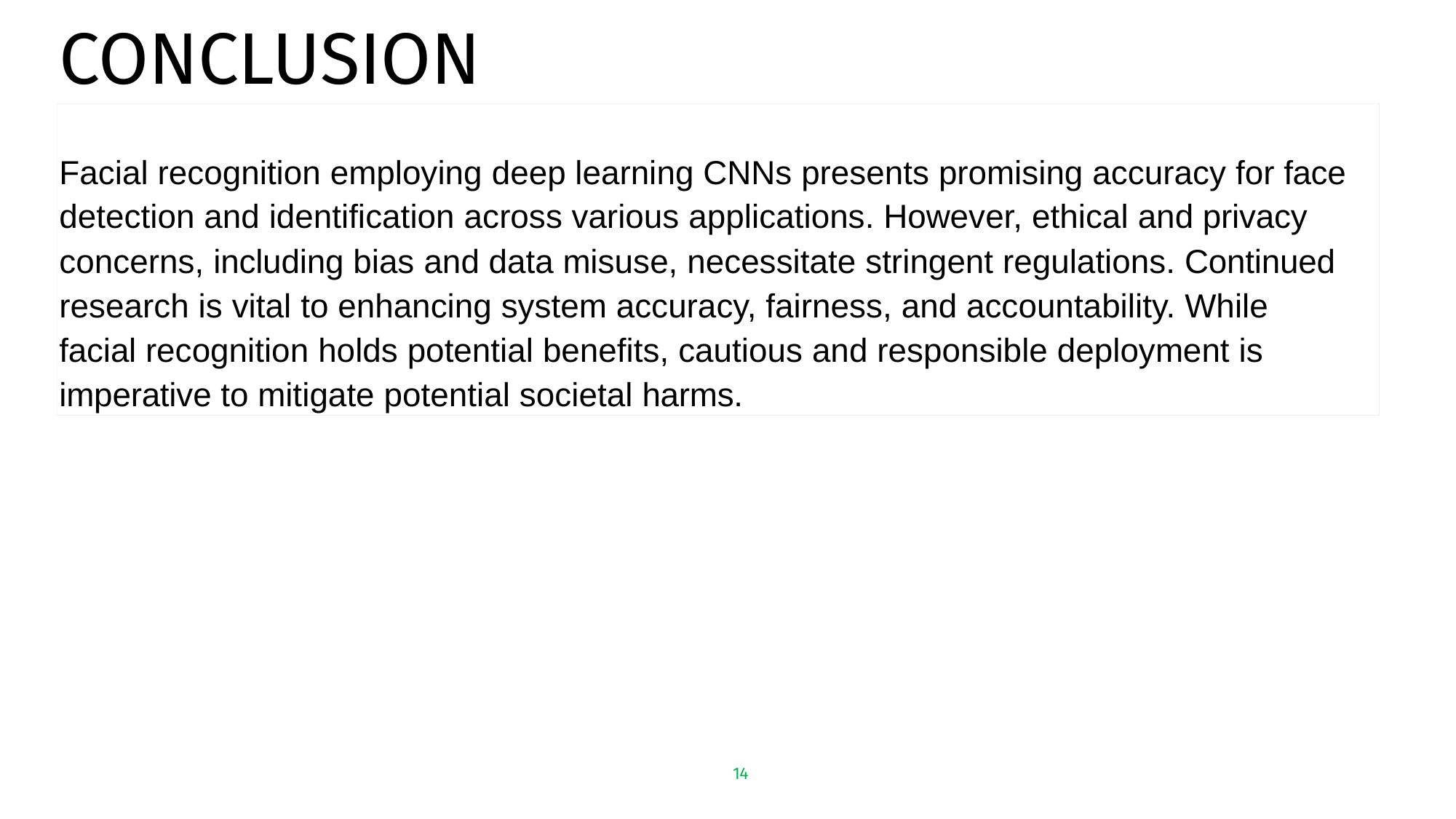

# CONCLUSION

Facial recognition employing deep learning CNNs presents promising accuracy for face detection and identification across various applications. However, ethical and privacy concerns, including bias and data misuse, necessitate stringent regulations. Continued research is vital to enhancing system accuracy, fairness, and accountability. While facial recognition holds potential benefits, cautious and responsible deployment is imperative to mitigate potential societal harms.

14